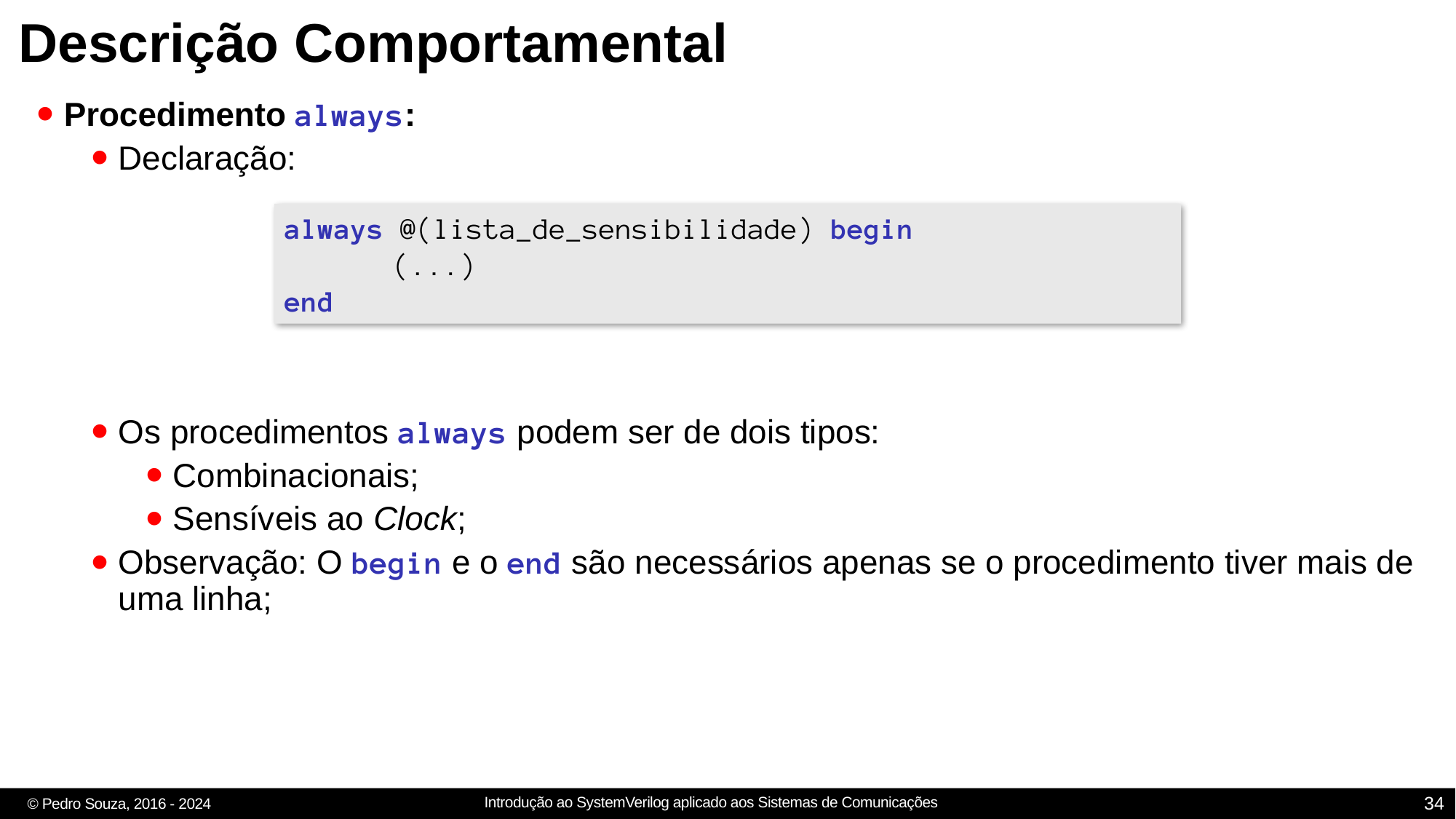

# Descrição Comportamental
Procedimento always:
Declaração:

Os procedimentos always podem ser de dois tipos:
Combinacionais;
Sensíveis ao Clock;
Observação: O begin e o end são necessários apenas se o procedimento tiver mais de uma linha;
always @(lista_de_sensibilidade) begin
	(...)
end
34